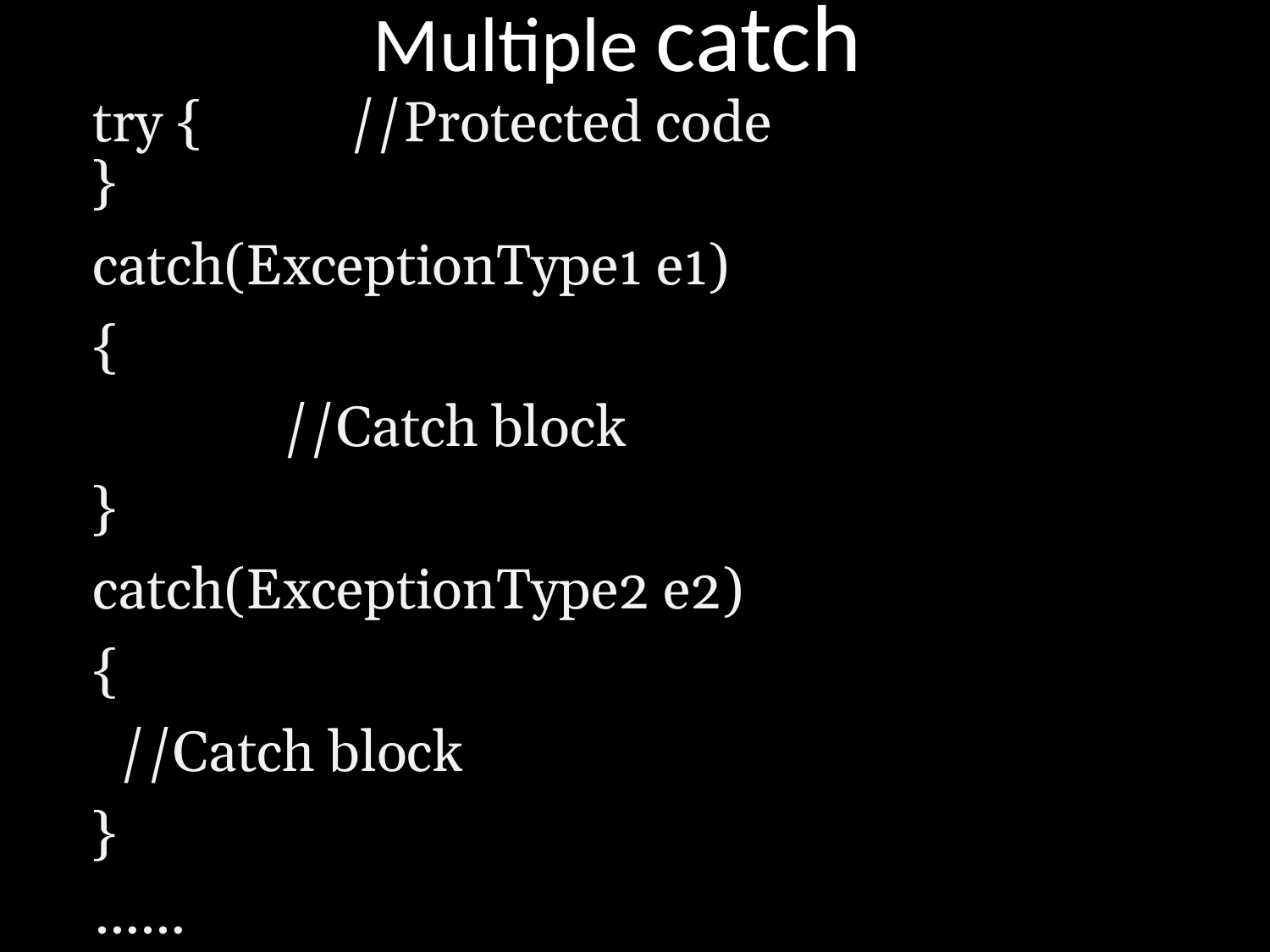

# Multiple catch
try {           //Protected code
}
catch(ExceptionType1 e1)
{
  		//Catch block
}
catch(ExceptionType2 e2)
{
  //Catch block
}
……